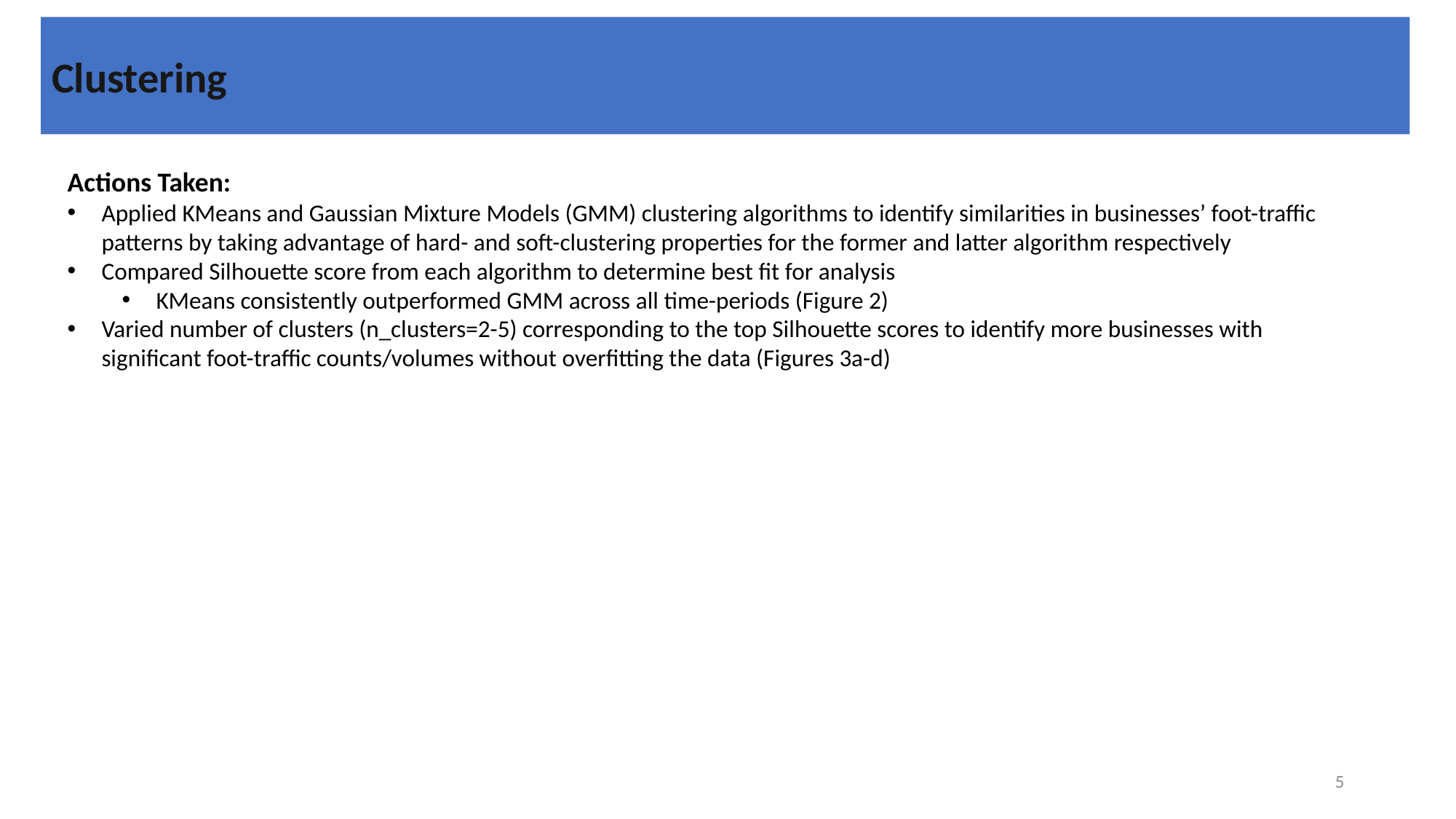

Clustering
Actions Taken:
Applied KMeans and Gaussian Mixture Models (GMM) clustering algorithms to identify similarities in businesses’ foot-traffic patterns by taking advantage of hard- and soft-clustering properties for the former and latter algorithm respectively
Compared Silhouette score from each algorithm to determine best fit for analysis
KMeans consistently outperformed GMM across all time-periods (Figure 2)
Varied number of clusters (n_clusters=2-5) corresponding to the top Silhouette scores to identify more businesses with significant foot-traffic counts/volumes without overfitting the data (Figures 3a-d)
5